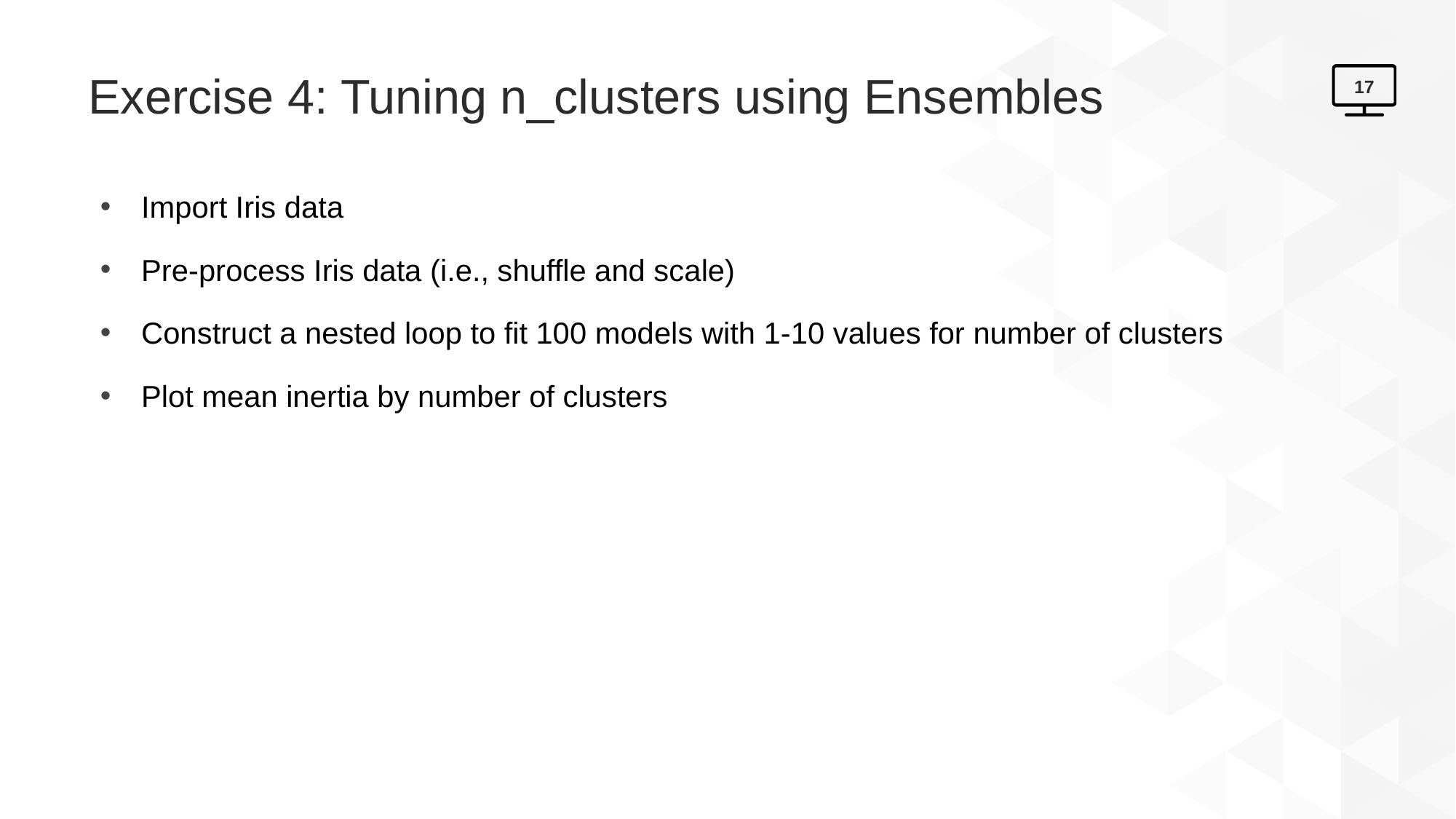

# Exercise 4: Tuning n_clusters using Ensembles
17
Import Iris data
Pre-process Iris data (i.e., shuffle and scale)
Construct a nested loop to fit 100 models with 1-10 values for number of clusters
Plot mean inertia by number of clusters